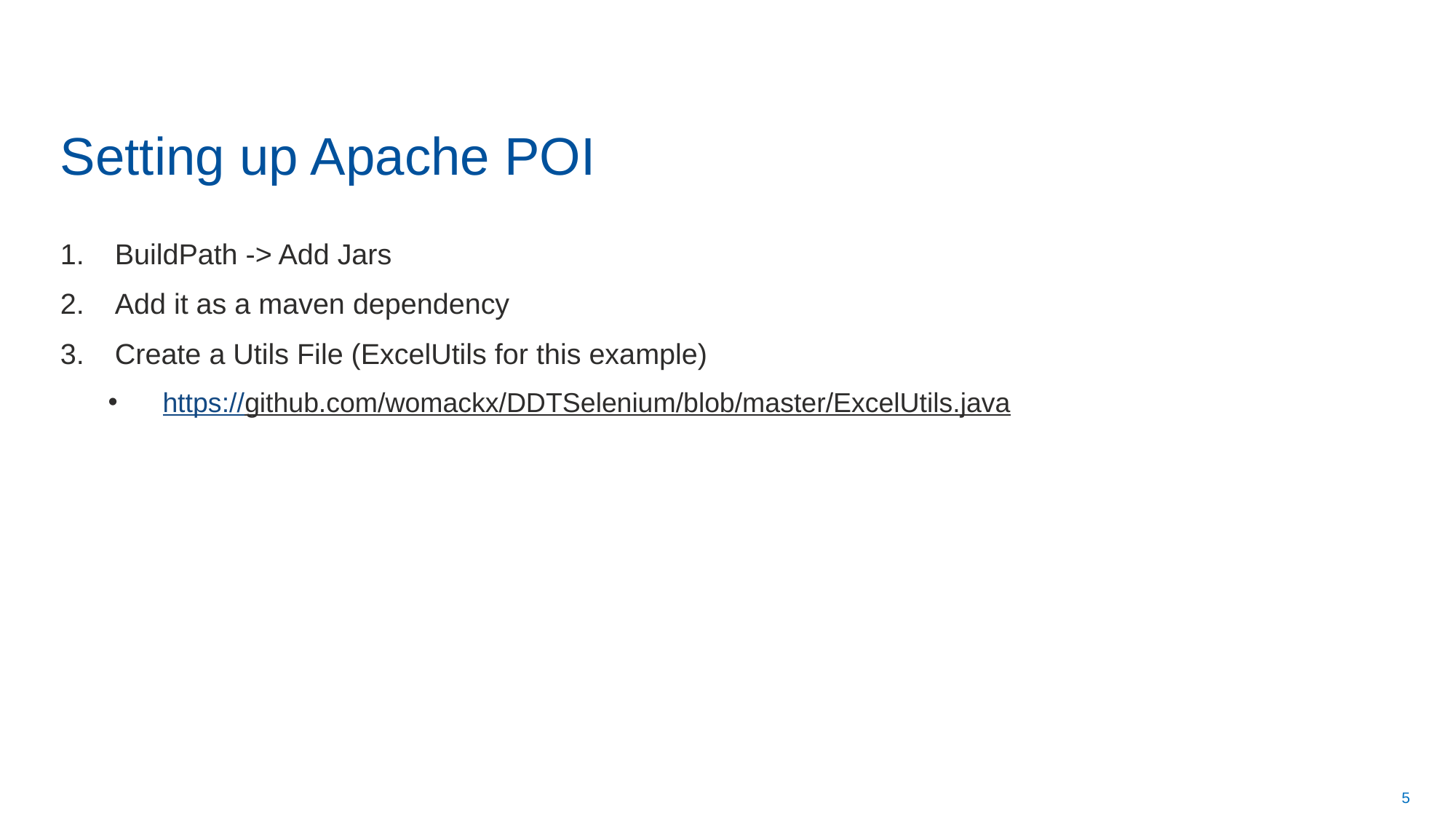

# Setting up Apache POI
BuildPath -> Add Jars
Add it as a maven dependency
Create a Utils File (ExcelUtils for this example)
https://github.com/womackx/DDTSelenium/blob/master/ExcelUtils.java